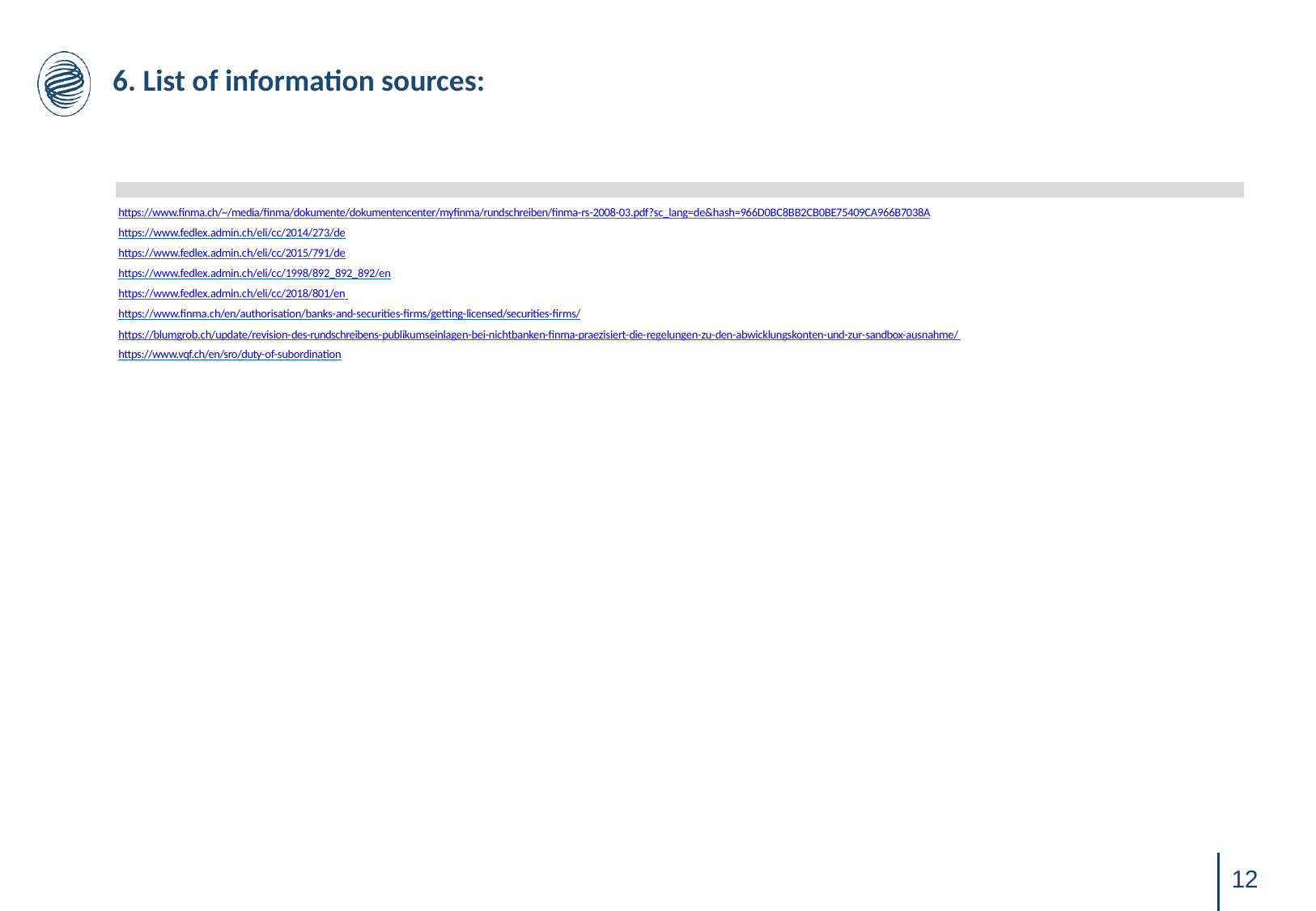

6. List of information sources:
|  |
| --- |
| https://www.finma.ch/~/media/finma/dokumente/dokumentencenter/myfinma/rundschreiben/finma-rs-2008-03.pdf?sc\_lang=de&hash=966D0BC8BB2CB0BE75409CA966B7038A |
| https://www.fedlex.admin.ch/eli/cc/2014/273/de |
| https://www.fedlex.admin.ch/eli/cc/2015/791/de |
| https://www.fedlex.admin.ch/eli/cc/1998/892\_892\_892/en |
| https://www.fedlex.admin.ch/eli/cc/2018/801/en |
| https://www.finma.ch/en/authorisation/banks-and-securities-firms/getting-licensed/securities-firms/ |
| https://blumgrob.ch/update/revision-des-rundschreibens-publikumseinlagen-bei-nichtbanken-finma-praezisiert-die-regelungen-zu-den-abwicklungskonten-und-zur-sandbox-ausnahme/ |
| https://www.vqf.ch/en/sro/duty-of-subordination |
12